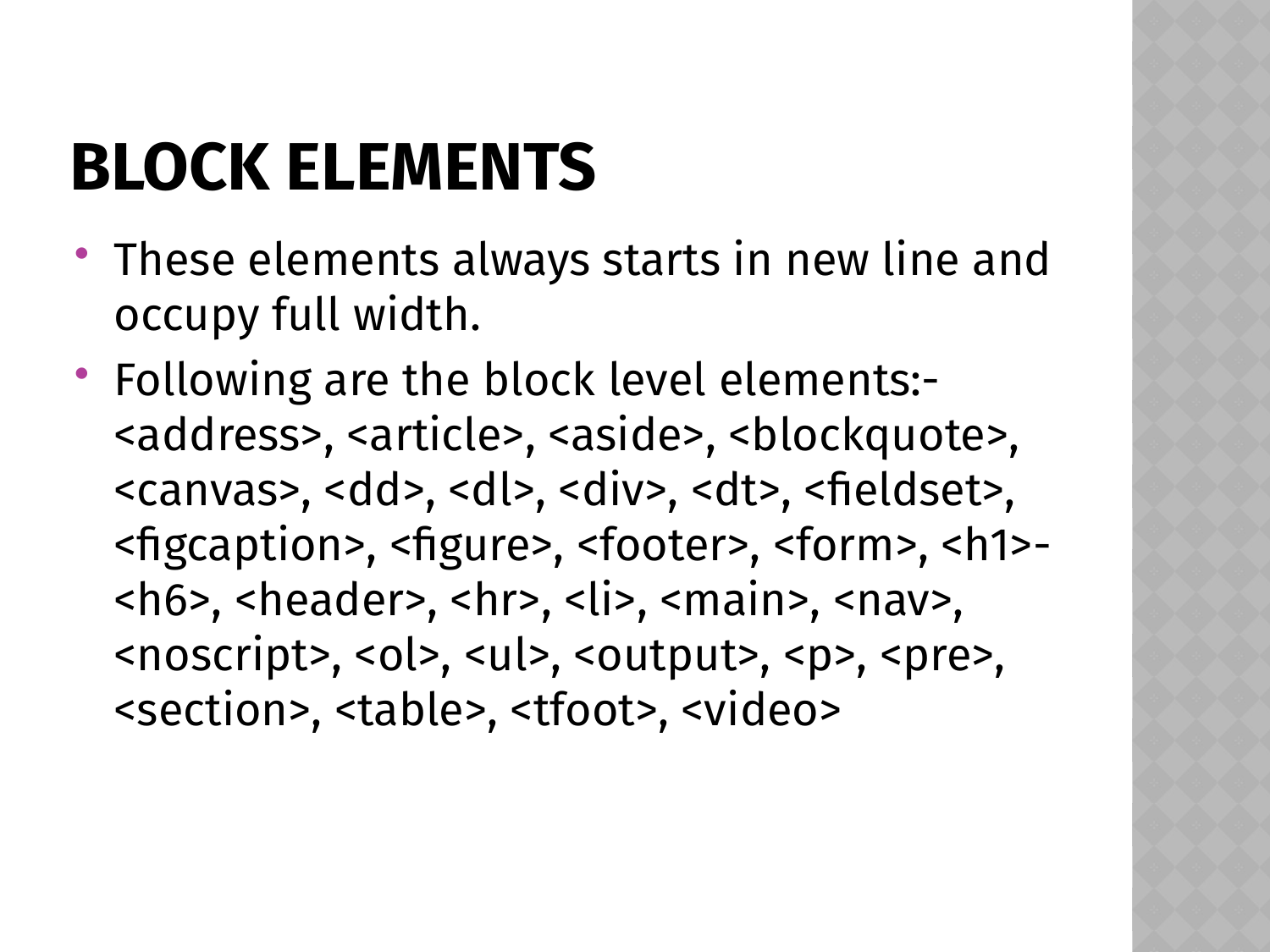

# Block elements
These elements always starts in new line and occupy full width.
Following are the block level elements:- <address>, <article>, <aside>, <blockquote>, <canvas>, <dd>, <dl>, <div>, <dt>, <fieldset>, <figcaption>, <figure>, <footer>, <form>, <h1>-<h6>, <header>, <hr>, <li>, <main>, <nav>, <noscript>, <ol>, <ul>, <output>, <p>, <pre>, <section>, <table>, <tfoot>, <video>